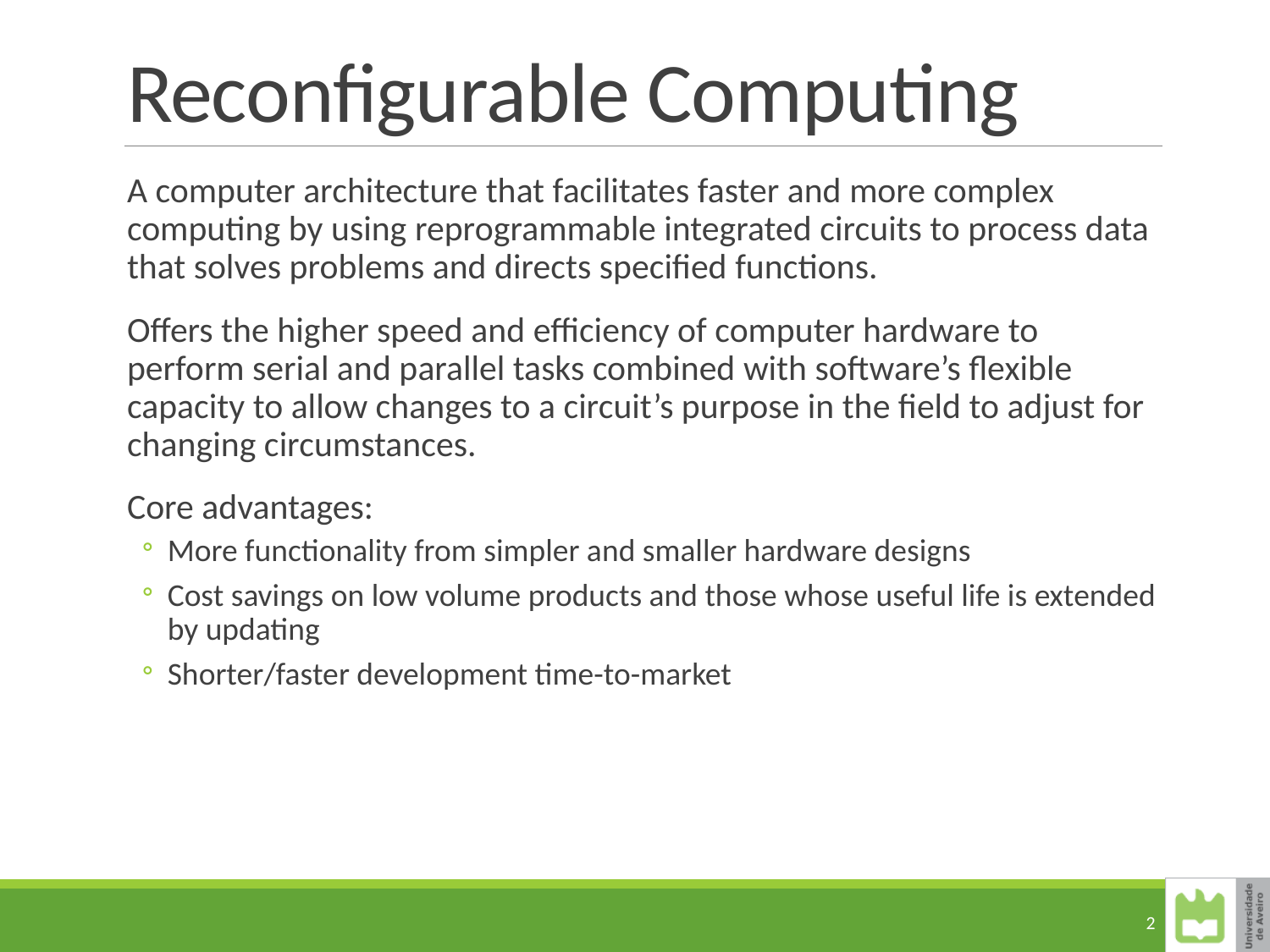

# Reconfigurable Computing
A computer architecture that facilitates faster and more complex computing by using reprogrammable integrated circuits to process data that solves problems and directs specified functions.
Offers the higher speed and efficiency of computer hardware to perform serial and parallel tasks combined with software’s flexible capacity to allow changes to a circuit’s purpose in the field to adjust for changing circumstances.
Core advantages:
More functionality from simpler and smaller hardware designs
Cost savings on low volume products and those whose useful life is extended by updating
Shorter/faster development time-to-market
2